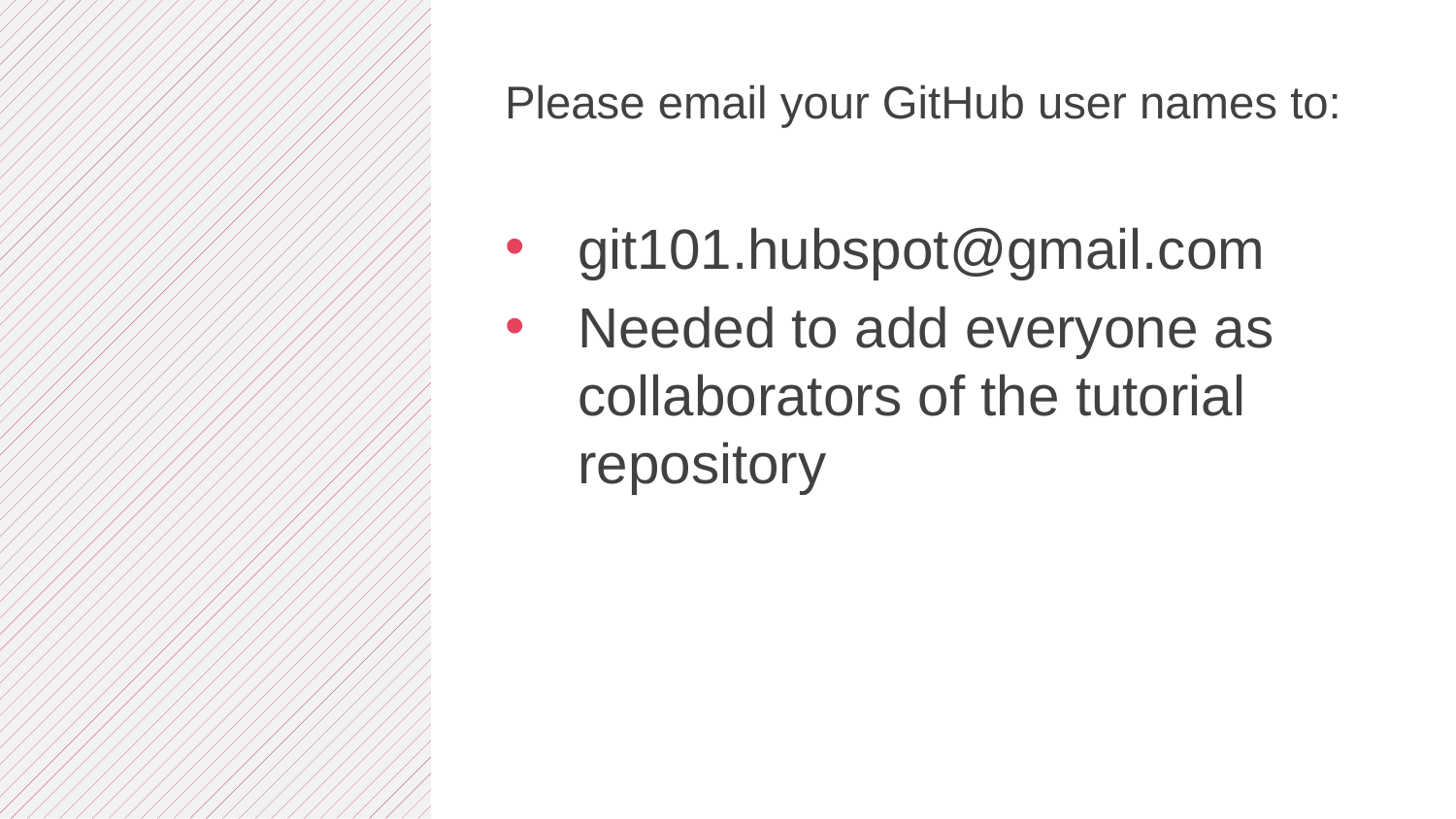

Please email your GitHub user names to:
git101.hubspot@gmail.com
Needed to add everyone as collaborators of the tutorial repository